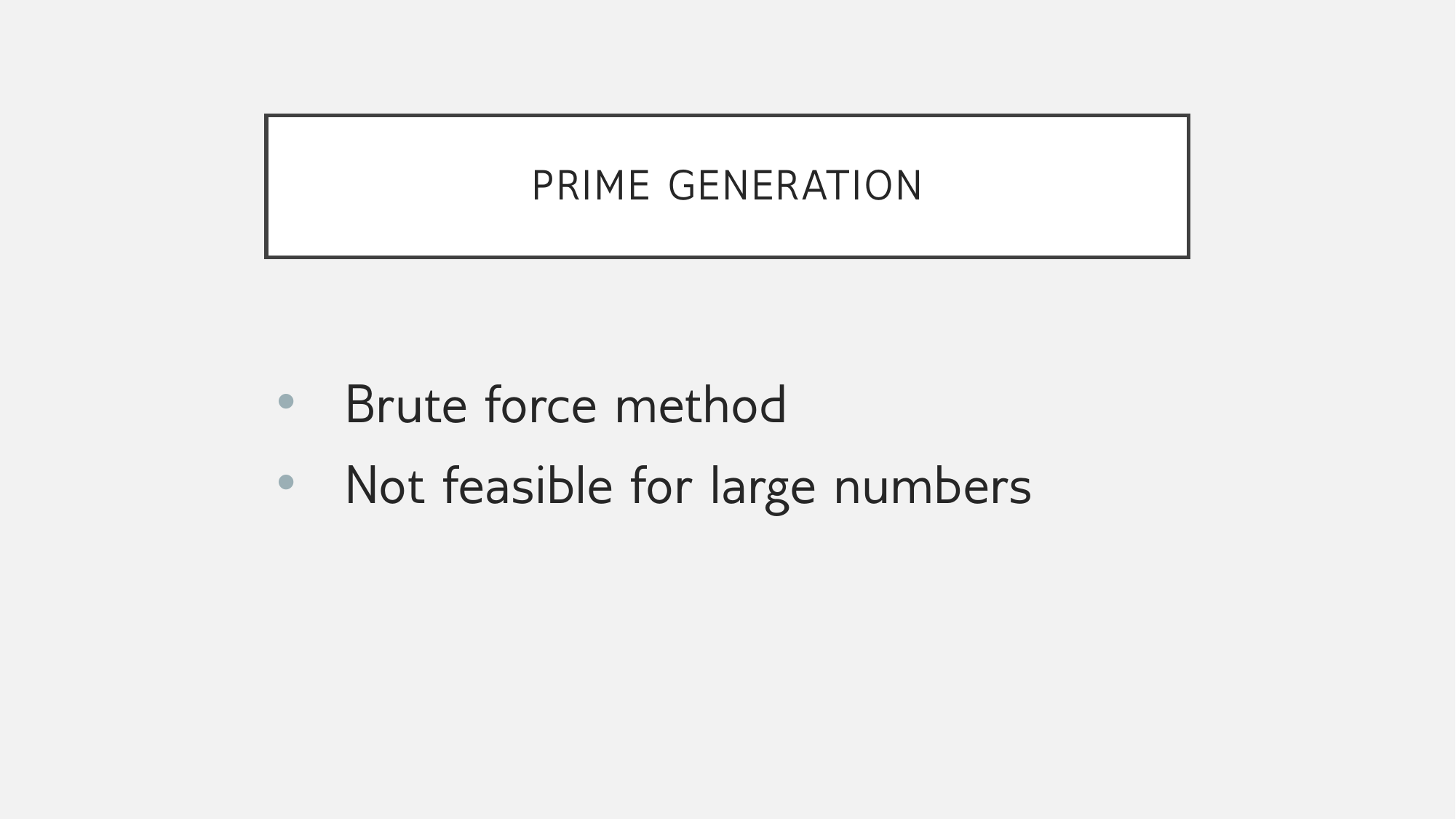

Prime generation

Brute force method
Not feasible for large numbers